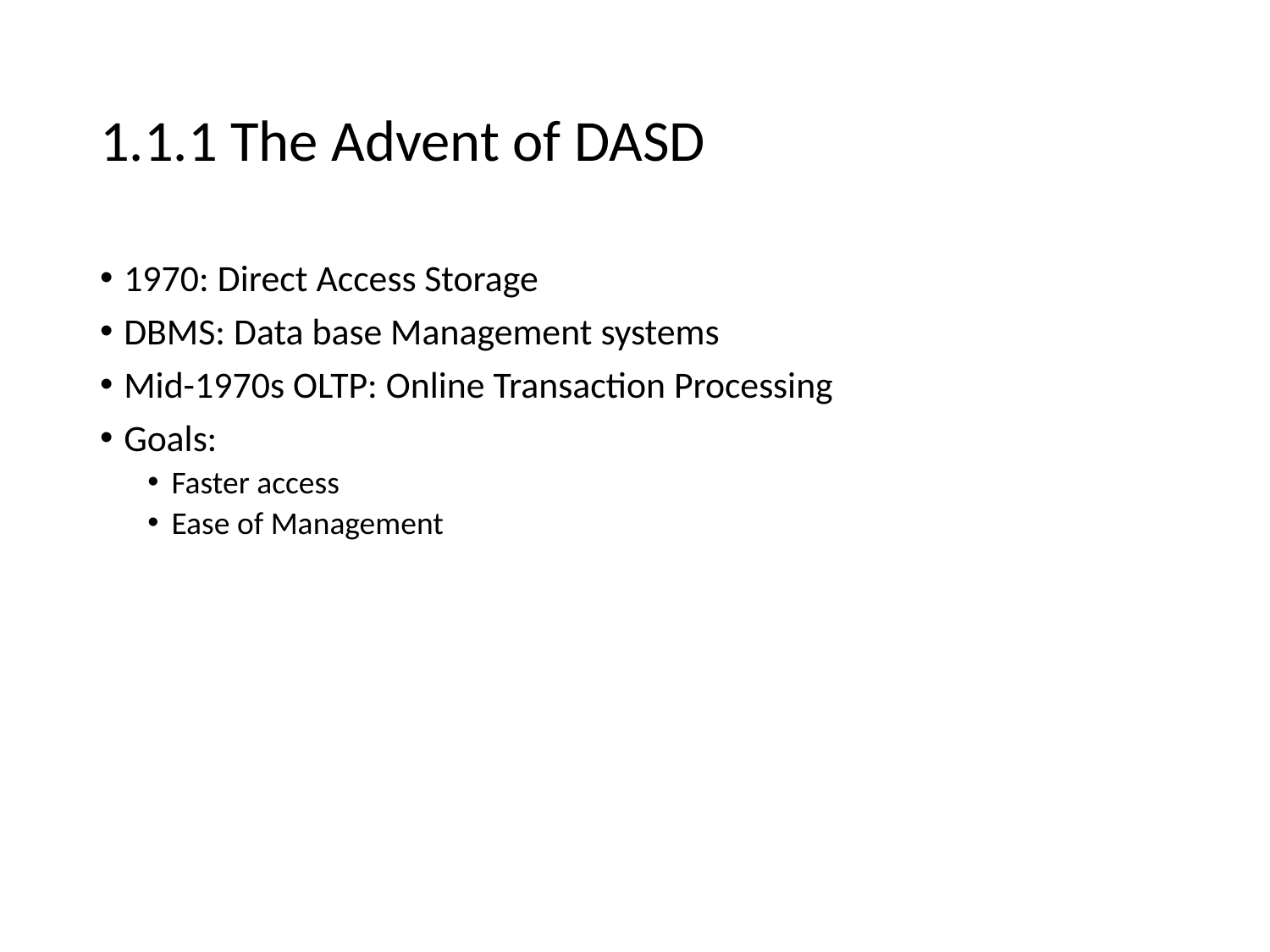

# 1.1.1 The Advent of DASD
1970: Direct Access Storage
DBMS: Data base Management systems
Mid-1970s OLTP: Online Transaction Processing
Goals:
Faster access
Ease of Management